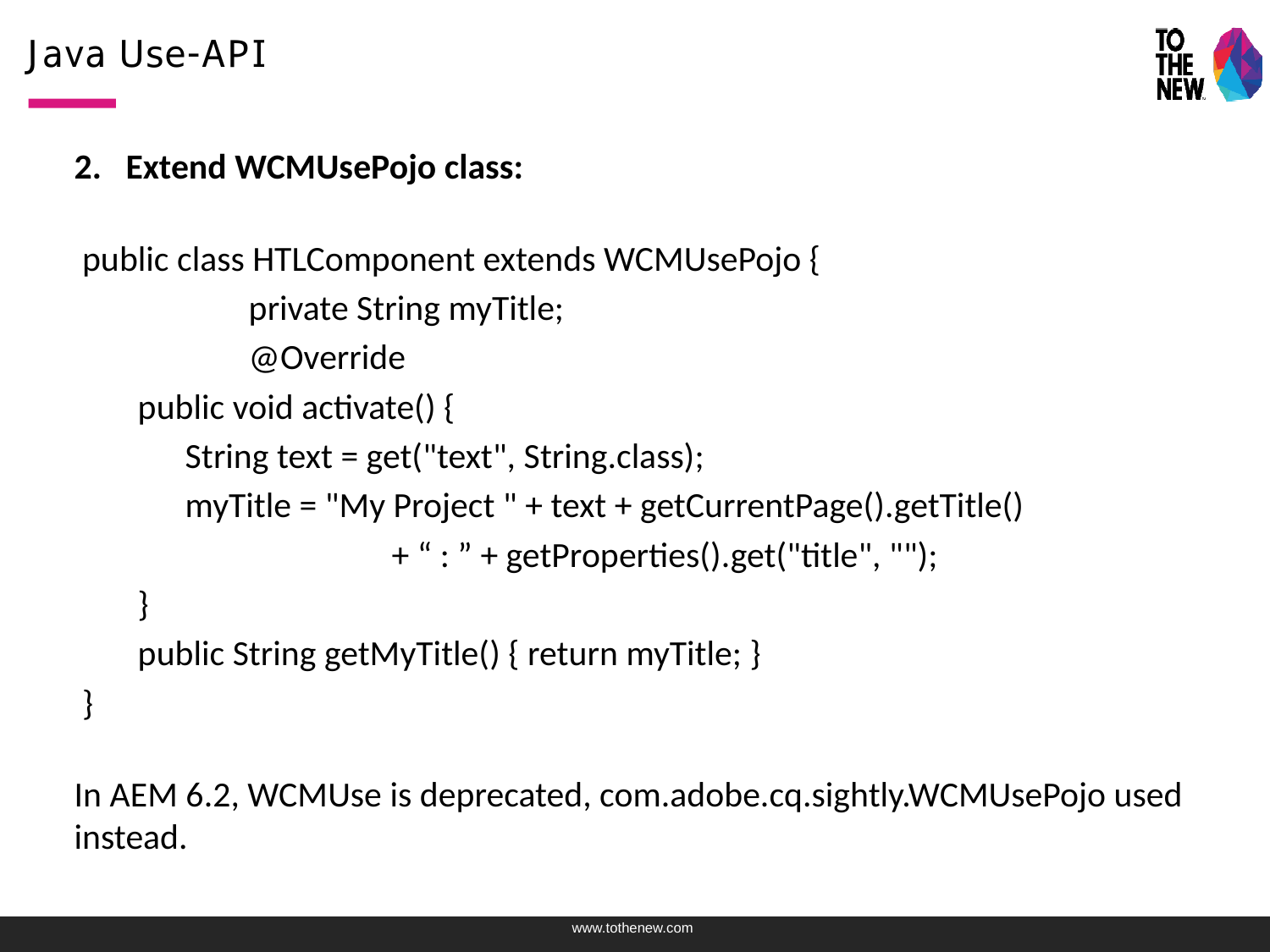

# Java Use-API

2.   Extend WCMUsePojo class:
 public class HTLComponent extends WCMUsePojo {
 		private String myTitle;
 		@Override
public void activate() {
	String text = get("text", String.class);
	myTitle = "My Project " + text + getCurrentPage().getTitle()
+ “ : ” + getProperties().get("title", "");
}
public String getMyTitle() { return myTitle; }
 }

In AEM 6.2, WCMUse is deprecated, com.adobe.cq.sightly.WCMUsePojo used instead.